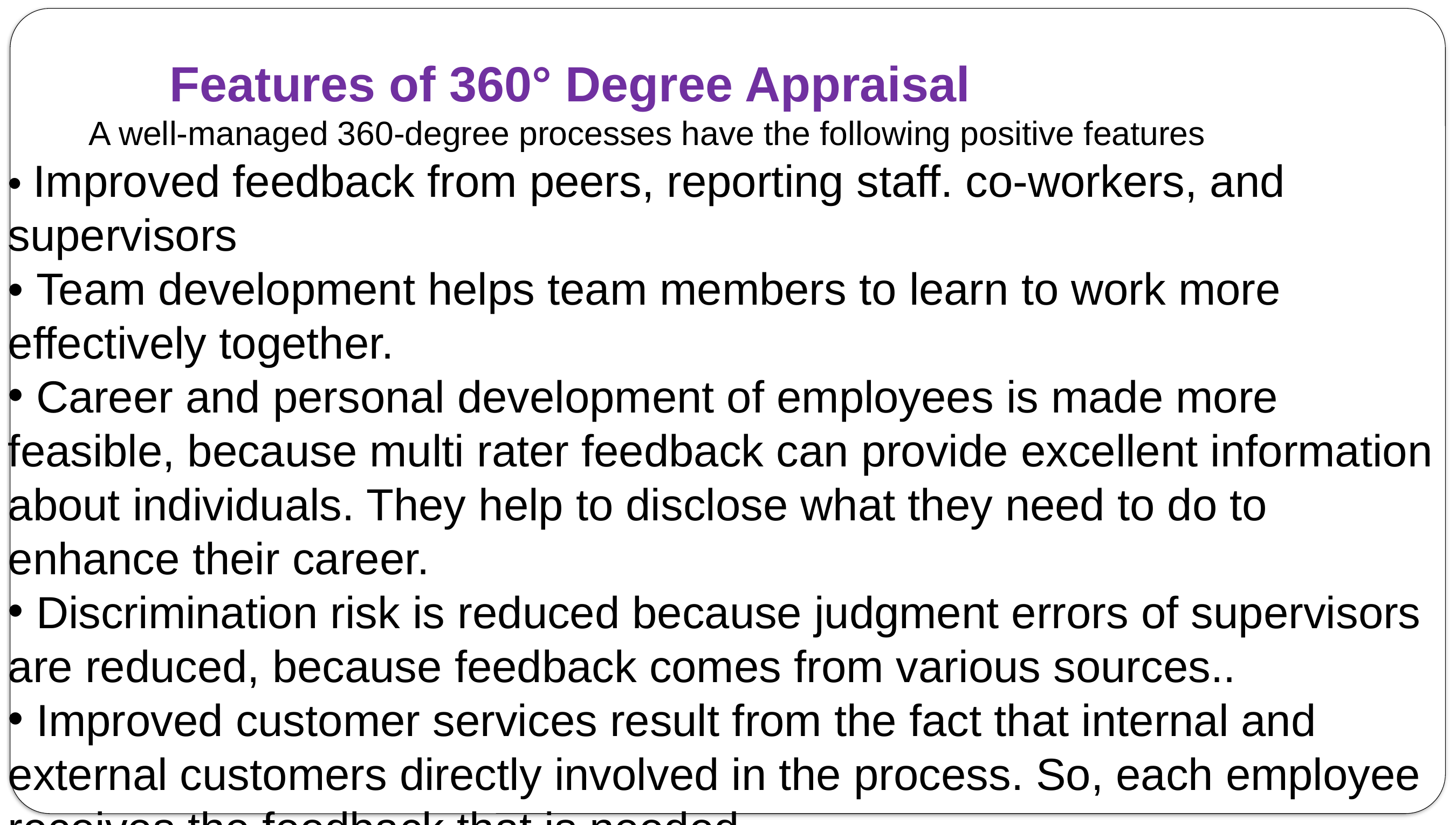

Features of 360° Degree Appraisal
	A well-managed 360-degree processes have the following positive features
• Improved feedback from peers, reporting staff. co-workers, and supervisors
• Team development helps team members to learn to work more effectively together.
 Career and personal development of employees is made more feasible, because multi rater feedback can provide excellent information about individuals. They help to disclose what they need to do to enhance their career.
 Discrimination risk is reduced because judgment errors of supervisors are reduced, because feedback comes from various sources..
 Improved customer services result from the fact that internal and external customers directly involved in the process. So, each employee receives the feedback that is needed.
Training needs assessment is made easier because, multi-rater feedback provides comprehensive information about training needs.